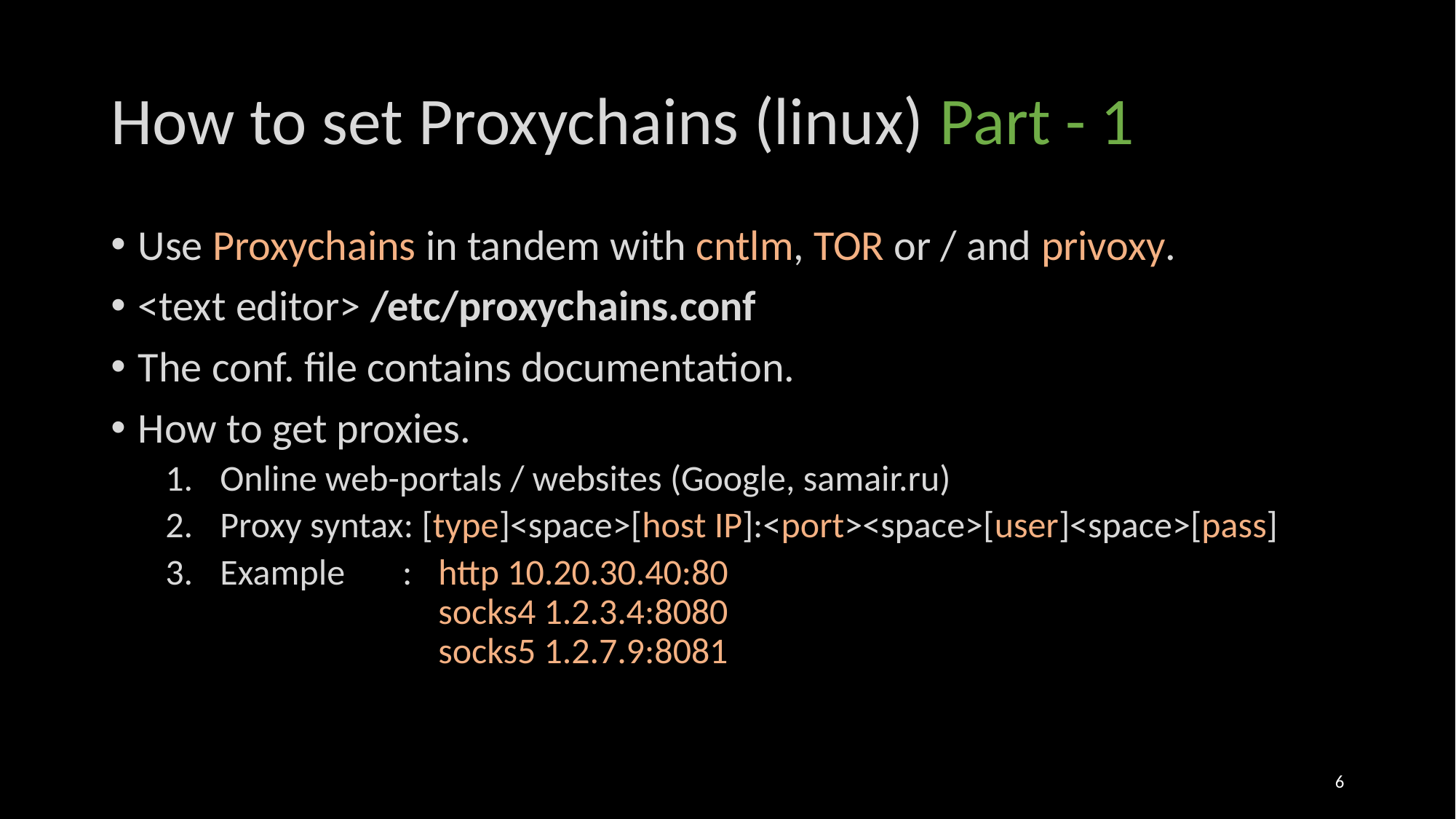

# How to set Proxychains (linux) Part - 1
Use Proxychains in tandem with cntlm, TOR or / and privoxy.
<text editor> /etc/proxychains.conf
The conf. file contains documentation.
How to get proxies.
Online web-portals / websites (Google, samair.ru)
Proxy syntax: [type]<space>[host IP]:<port><space>[user]<space>[pass]
Example       :	http 10.20.30.40:80
		socks4 1.2.3.4:8080
		socks5 1.2.7.9:8081
6